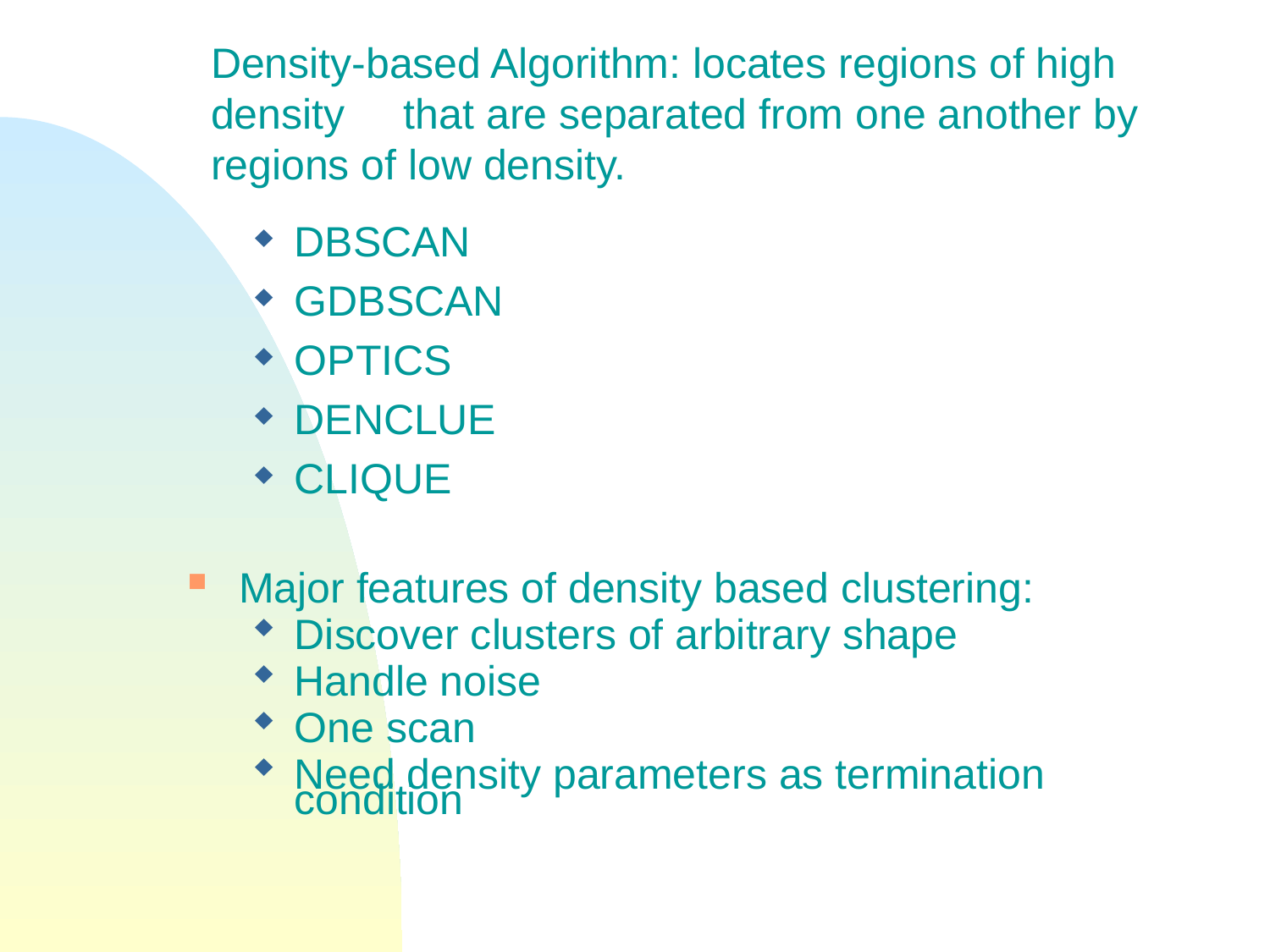

Density-based Algorithm: locates regions of high density     that are separated from one another by regions of low density.

DBSCAN
GDBSCAN
OPTICS
DENCLUE
CLIQUE

Major features of density based clustering:
Discover clusters of arbitrary shape
Handle noise
One scan
Need density parameters as termination condition